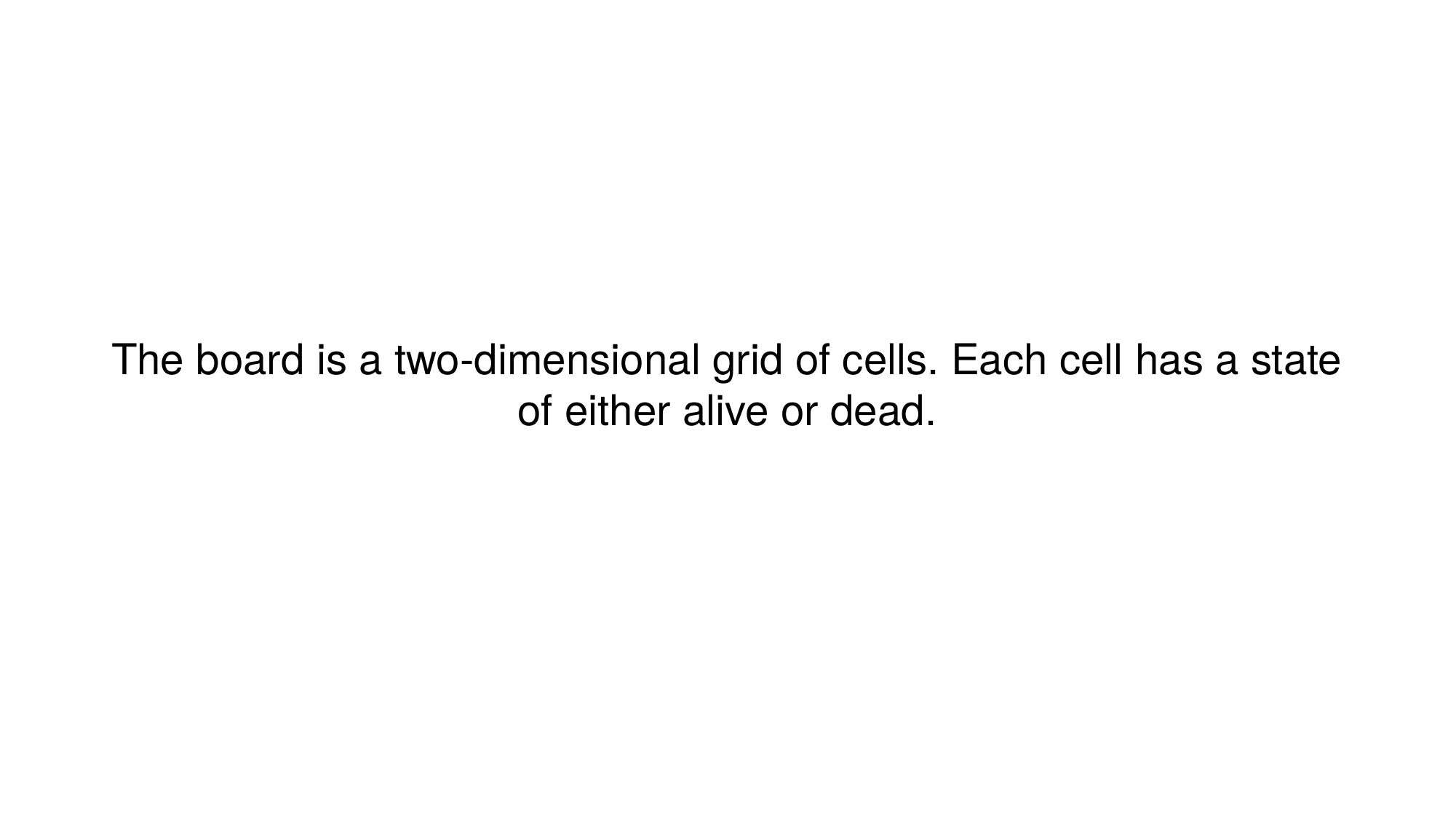

The board is a two-dimensional grid of cells. Each cell has a state of either alive or dead.